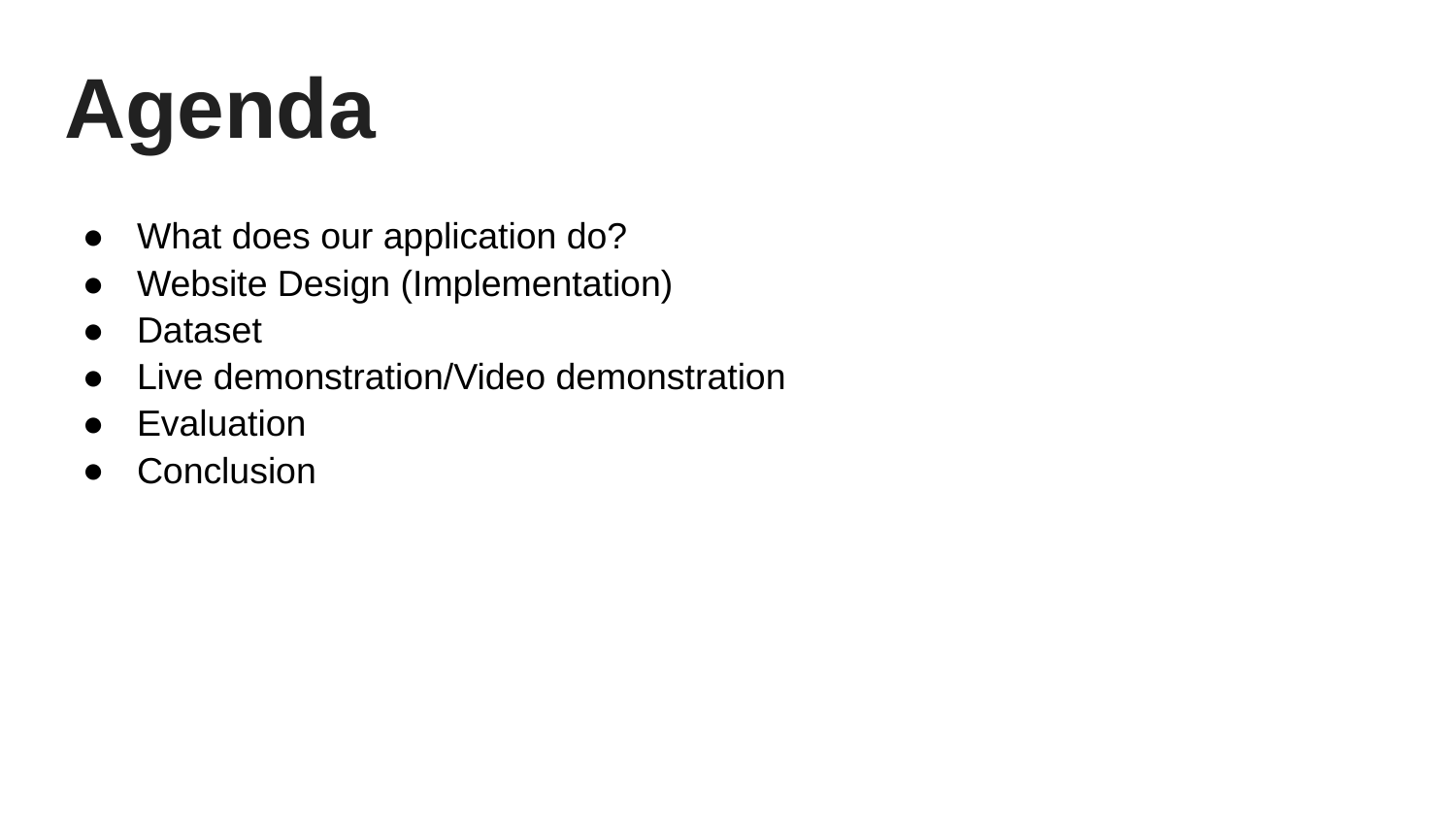

# Agenda
What does our application do?
Website Design (Implementation)
Dataset
Live demonstration/Video demonstration
Evaluation
Conclusion